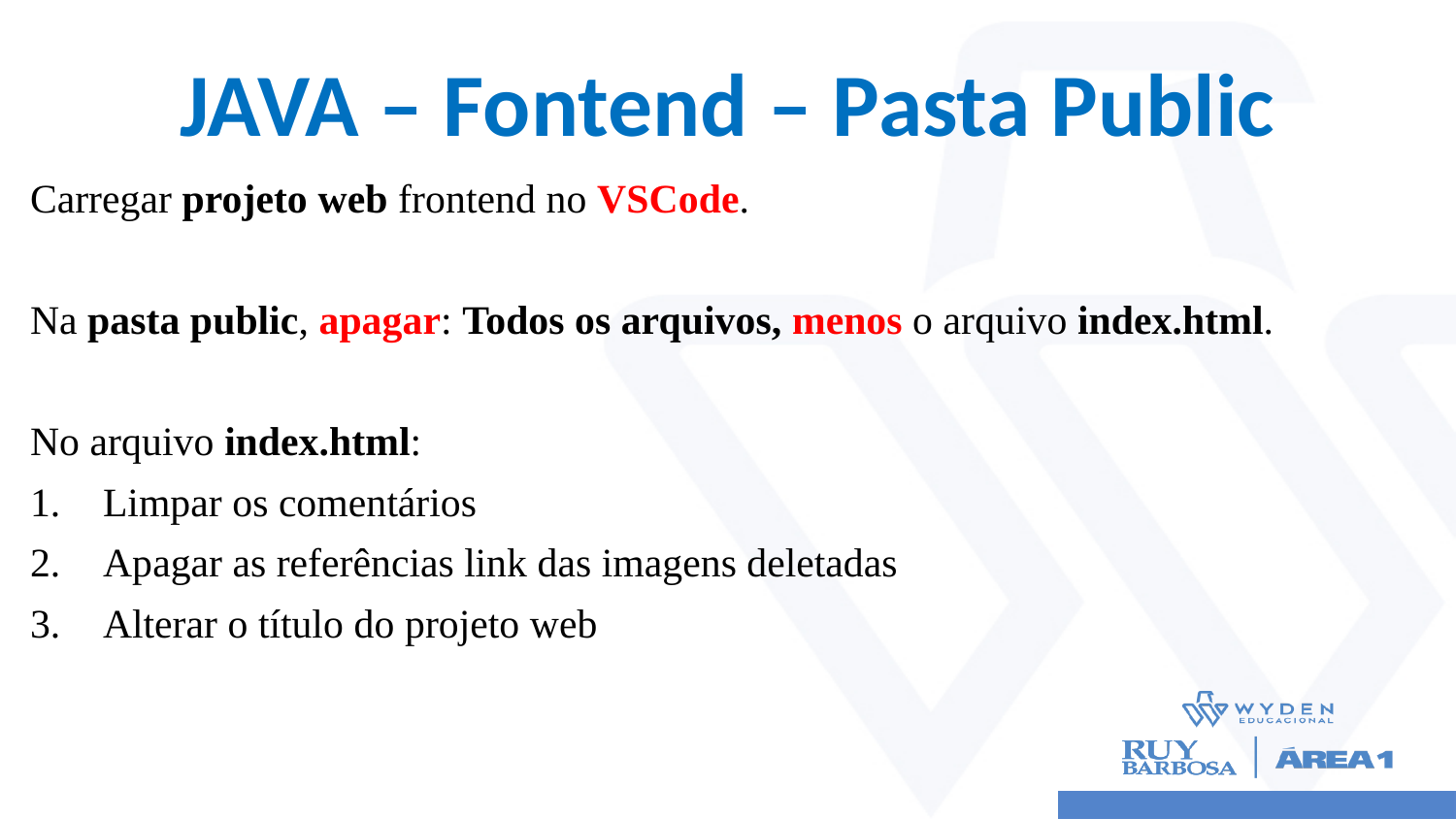

# JAVA – Fontend – Pasta Public
Carregar projeto web frontend no VSCode.

Na pasta public, apagar: Todos os arquivos, menos o arquivo index.html.

No arquivo index.html:
Limpar os comentários
Apagar as referências link das imagens deletadas
Alterar o título do projeto web